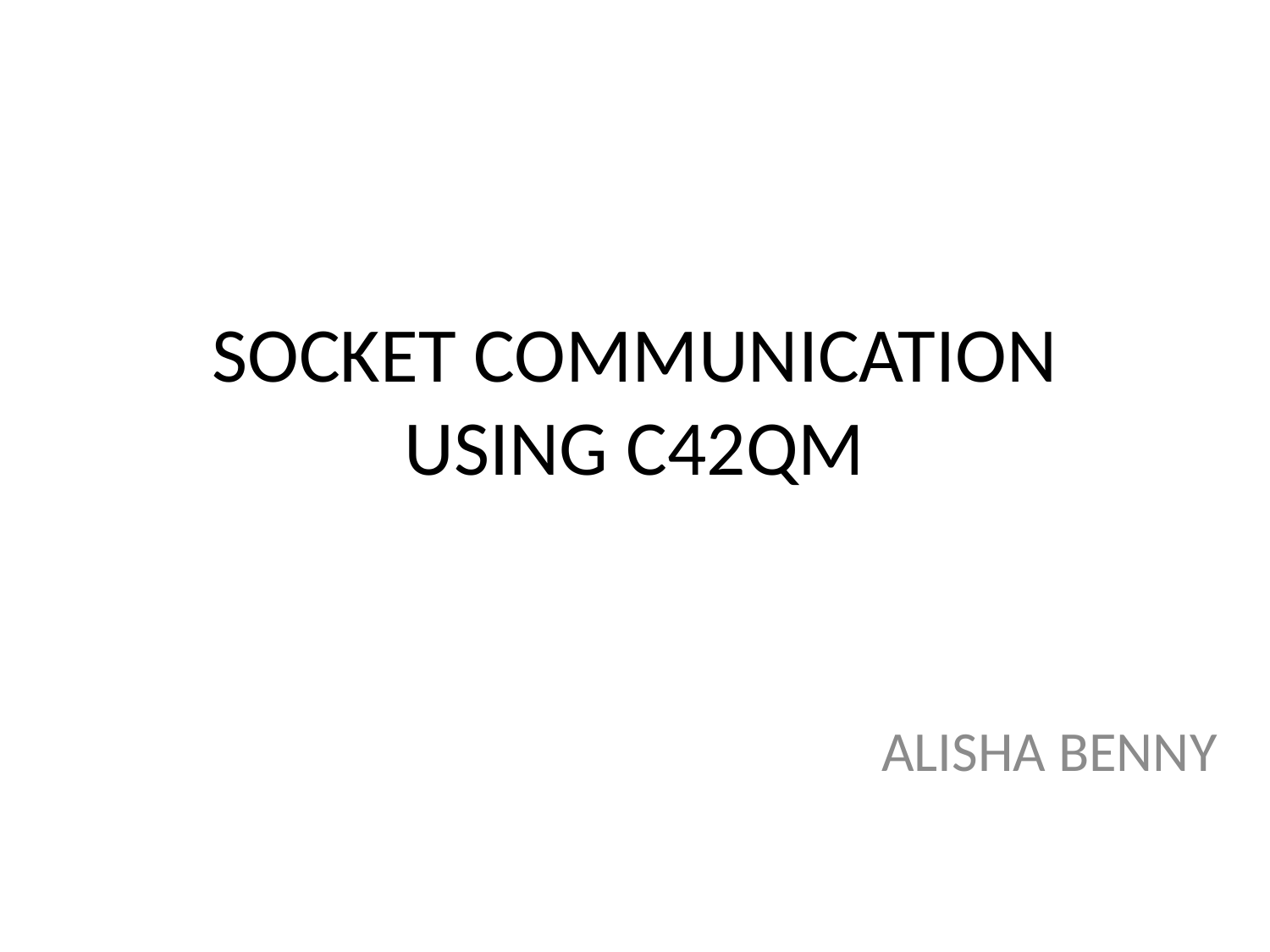

# SOCKET COMMUNICATION USING C42QM
ALISHA BENNY